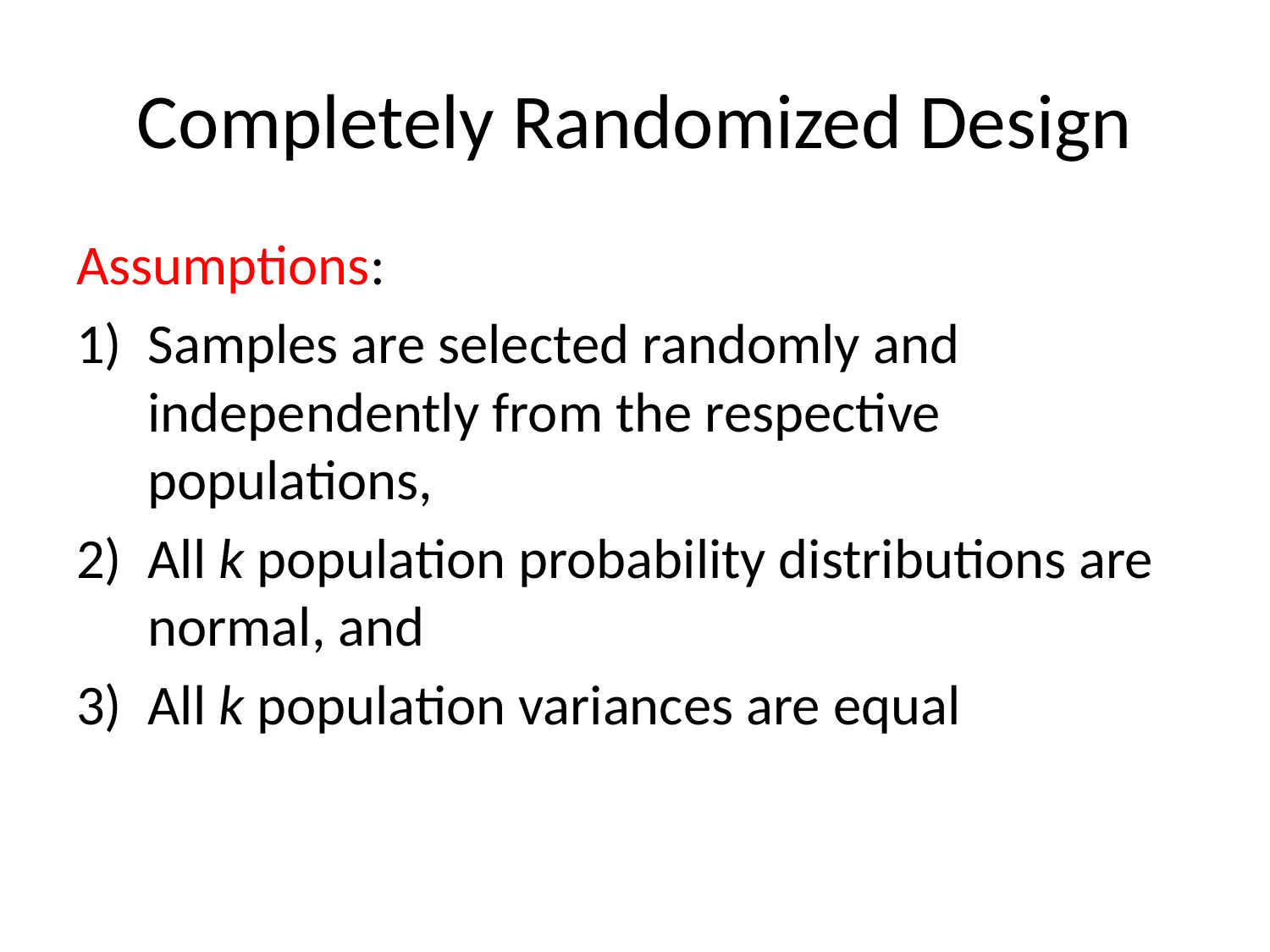

# Completely Randomized Design
Assumptions:
Samples are selected randomly and independently from the respective populations,
All k population probability distributions are normal, and
All k population variances are equal